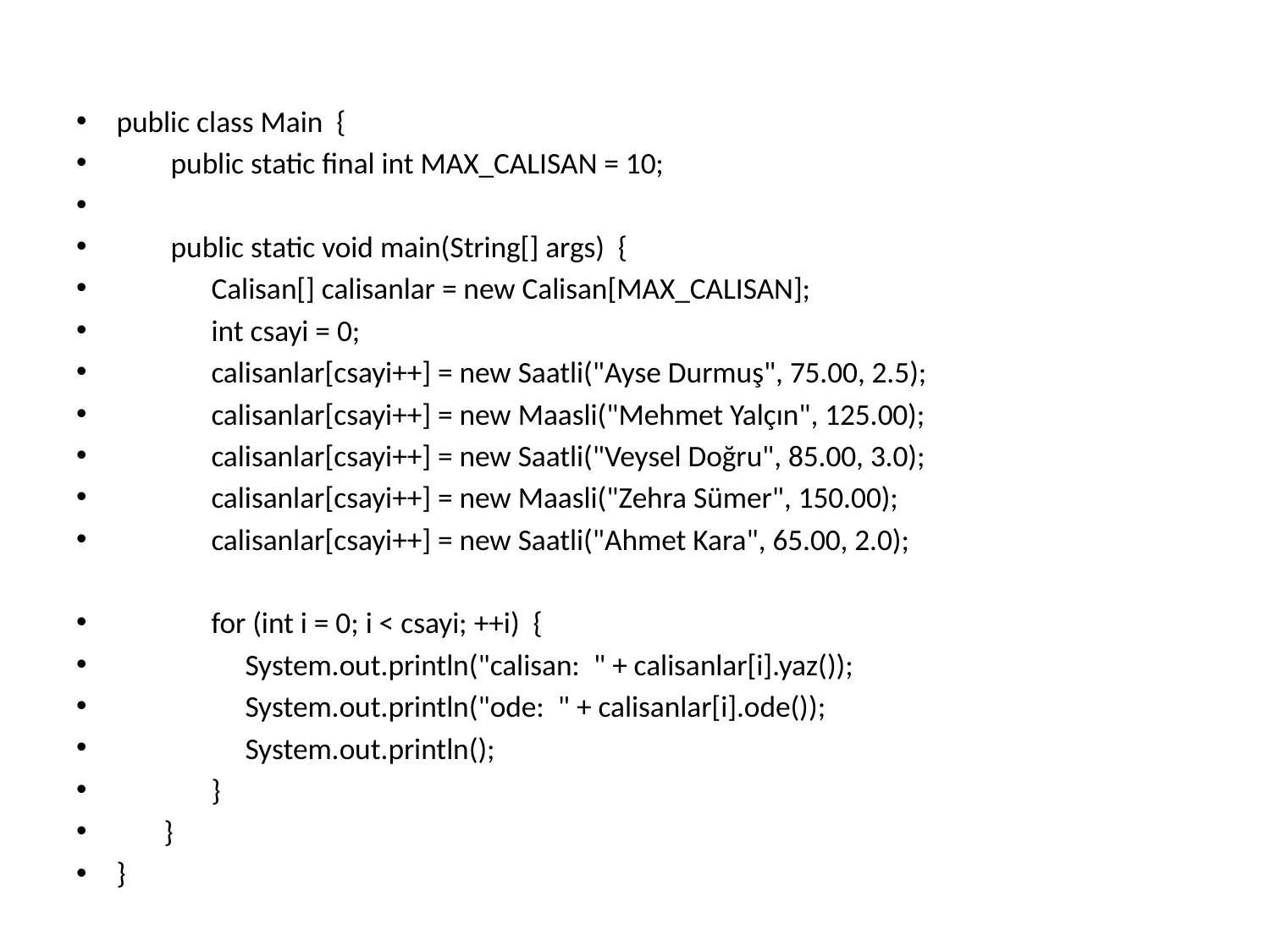

public class Main  {
        public static final int MAX_CALISAN = 10;

        public static void main(String[] args)  {
              Calisan[] calisanlar = new Calisan[MAX_CALISAN];
              int csayi = 0;
              calisanlar[csayi++] = new Saatli("Ayse Durmuş", 75.00, 2.5);
              calisanlar[csayi++] = new Maasli("Mehmet Yalçın", 125.00);
              calisanlar[csayi++] = new Saatli("Veysel Doğru", 85.00, 3.0);
              calisanlar[csayi++] = new Maasli("Zehra Sümer", 150.00);
              calisanlar[csayi++] = new Saatli("Ahmet Kara", 65.00, 2.0);

              for (int i = 0; i < csayi; ++i)  {
                   System.out.println("calisan:  " + calisanlar[i].yaz());
                   System.out.println("ode:  " + calisanlar[i].ode());
                   System.out.println();
              }
       }
}